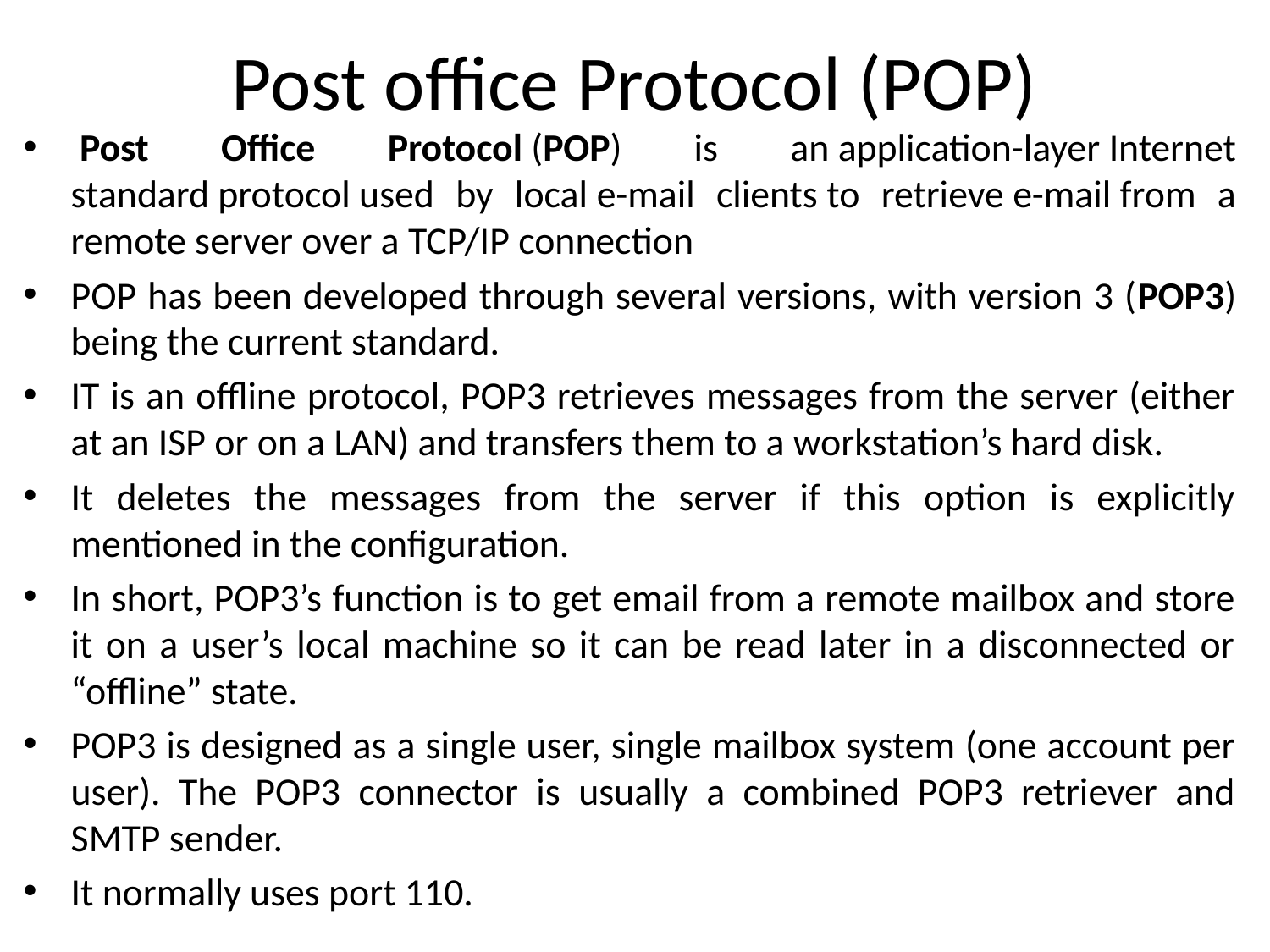

# Post office Protocol (POP)
 Post Office Protocol (POP) is an application-layer Internet standard protocol used by local e-mail clients to retrieve e-mail from a remote server over a TCP/IP connection
POP has been developed through several versions, with version 3 (POP3) being the current standard.
IT is an offline protocol, POP3 retrieves messages from the server (either at an ISP or on a LAN) and transfers them to a workstation’s hard disk.
It deletes the messages from the server if this option is explicitly mentioned in the configuration.
In short, POP3’s function is to get email from a remote mailbox and store it on a user’s local machine so it can be read later in a disconnected or “offline” state.
POP3 is designed as a single user, single mailbox system (one account per user). The POP3 connector is usually a combined POP3 retriever and SMTP sender.
It normally uses port 110.